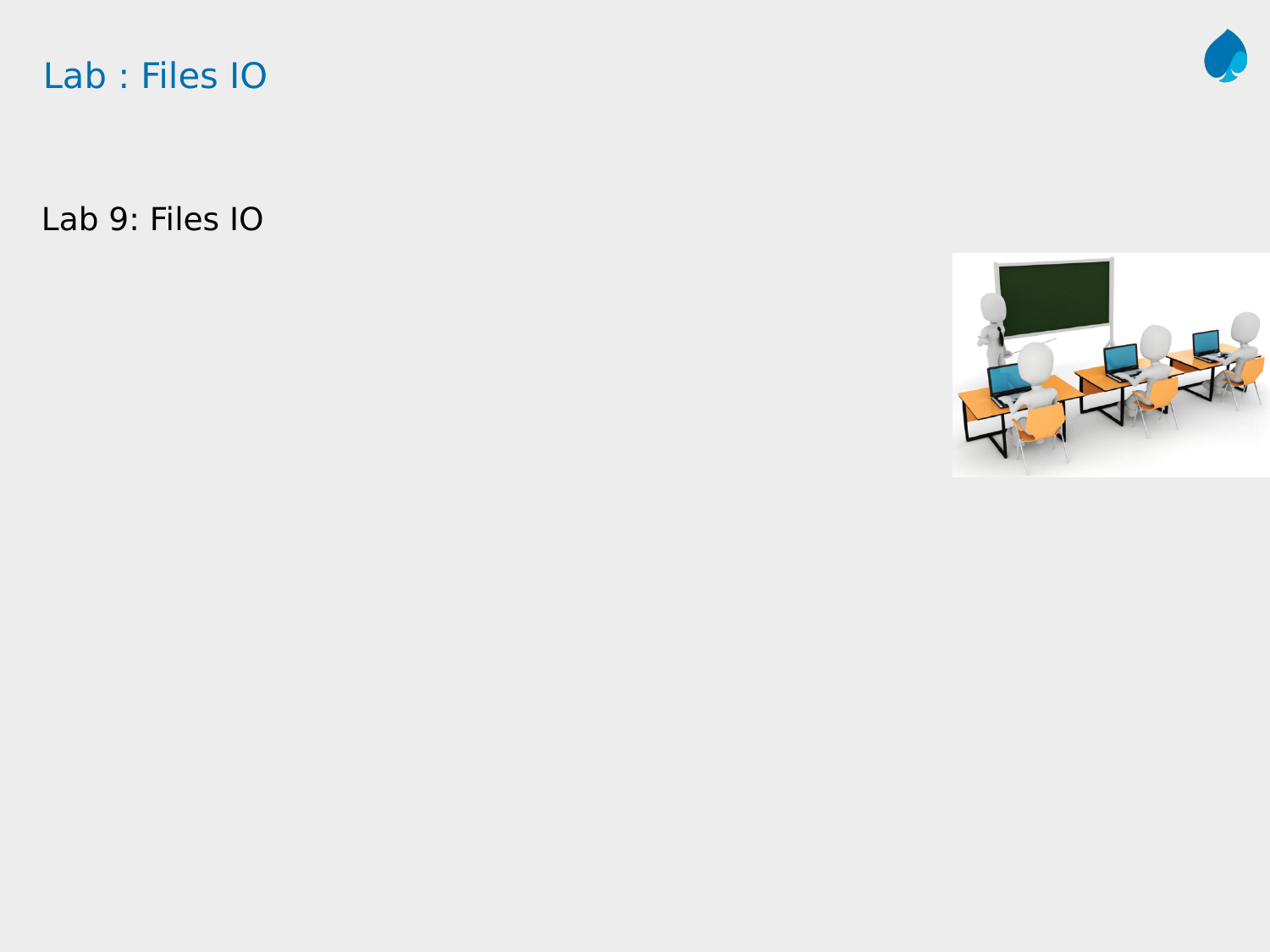

# Lab : Files IO
Lab 9: Files IO